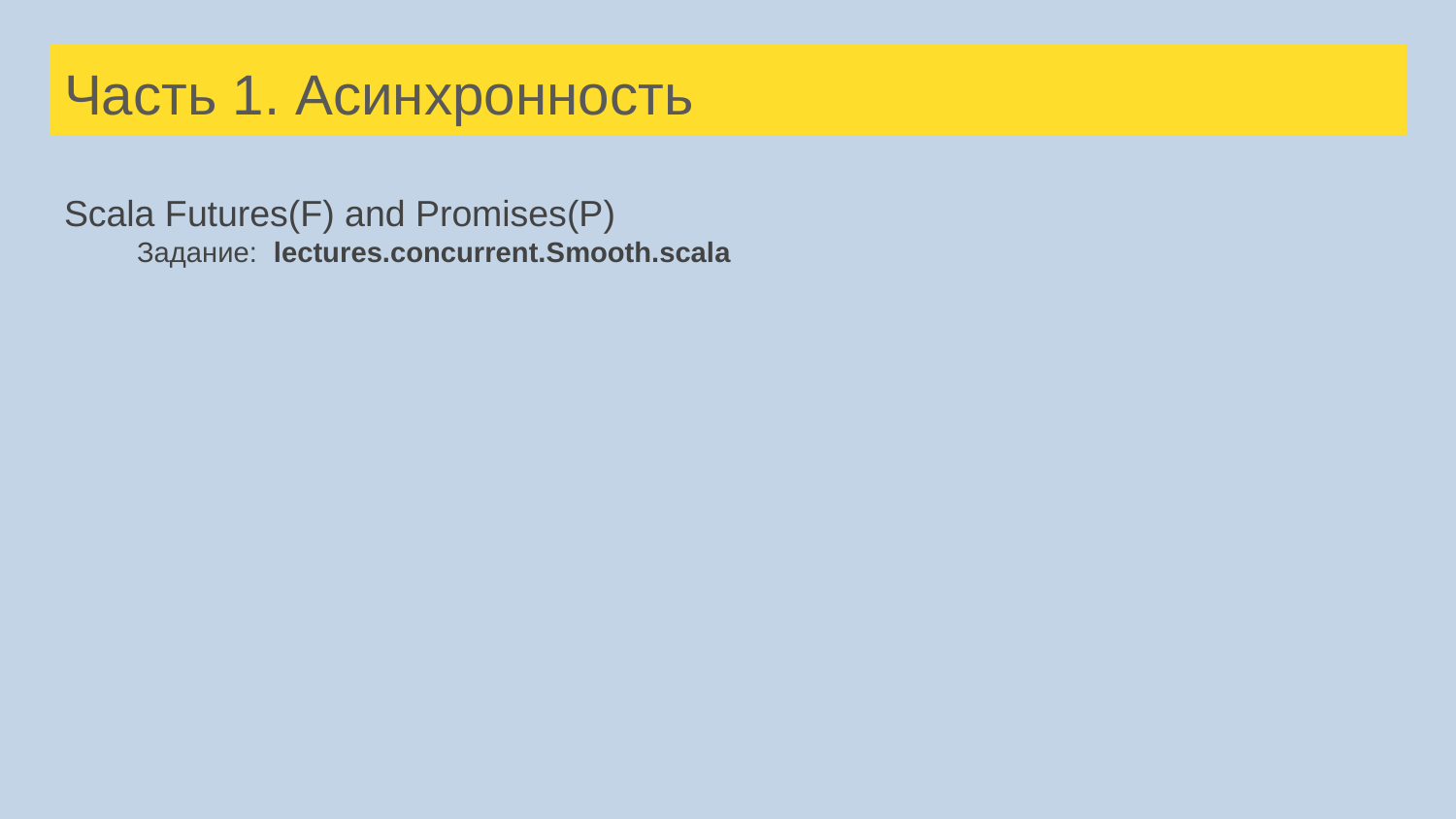

# Часть 1. Асинхронность
Scala Futures(F) and Promises(P)
Задание:  lectures.concurrent.Smooth.scala